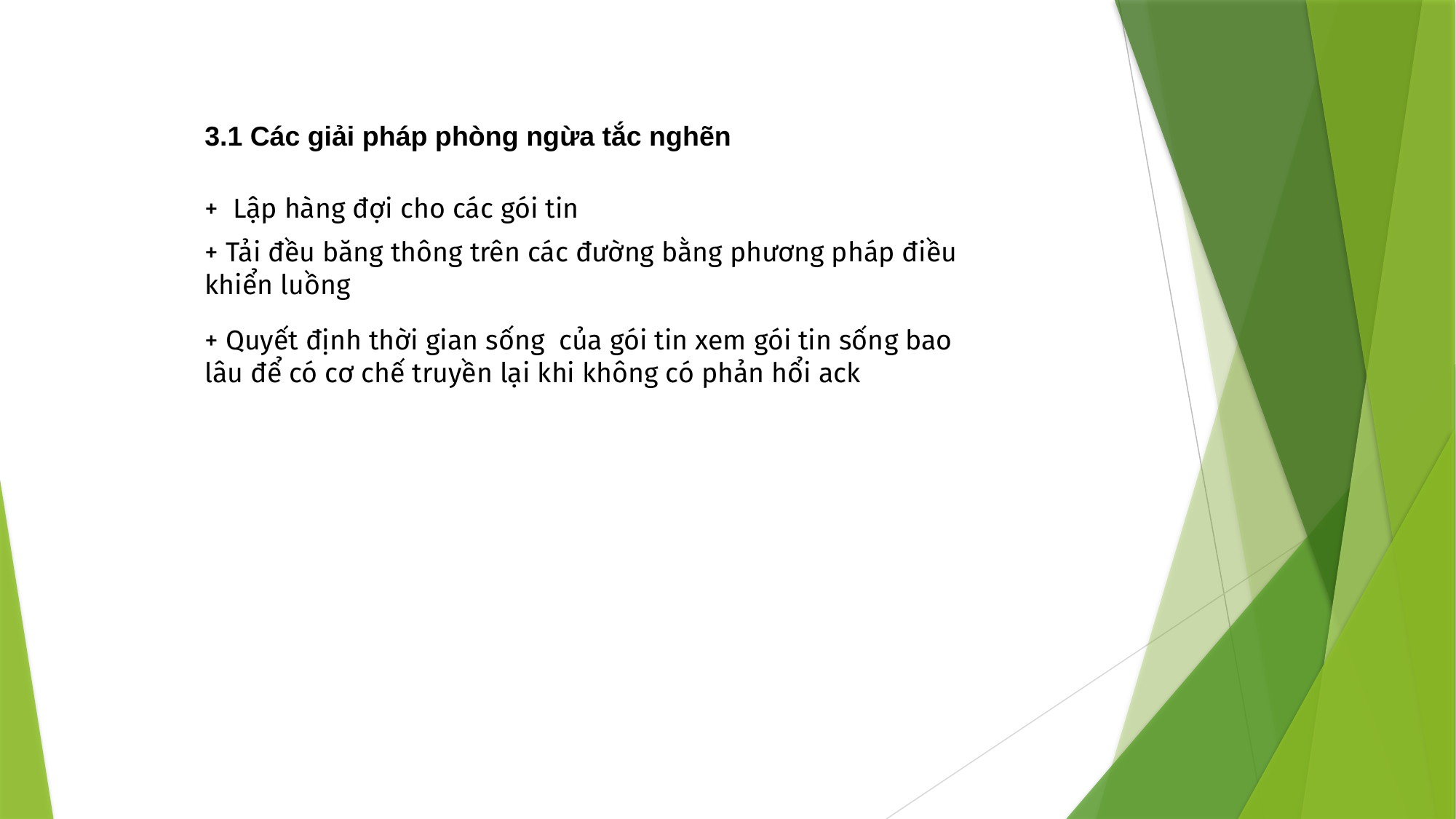

3.1 Các giải pháp phòng ngừa tắc nghẽn
+  Lập hàng đợi cho các gói tin
+ Tải đều băng thông trên các đường bằng phương pháp điều khiển luồng
+ Quyết định thời gian sống  của gói tin xem gói tin sống bao lâu để có cơ chế truyền lại khi không có phản hổi ack